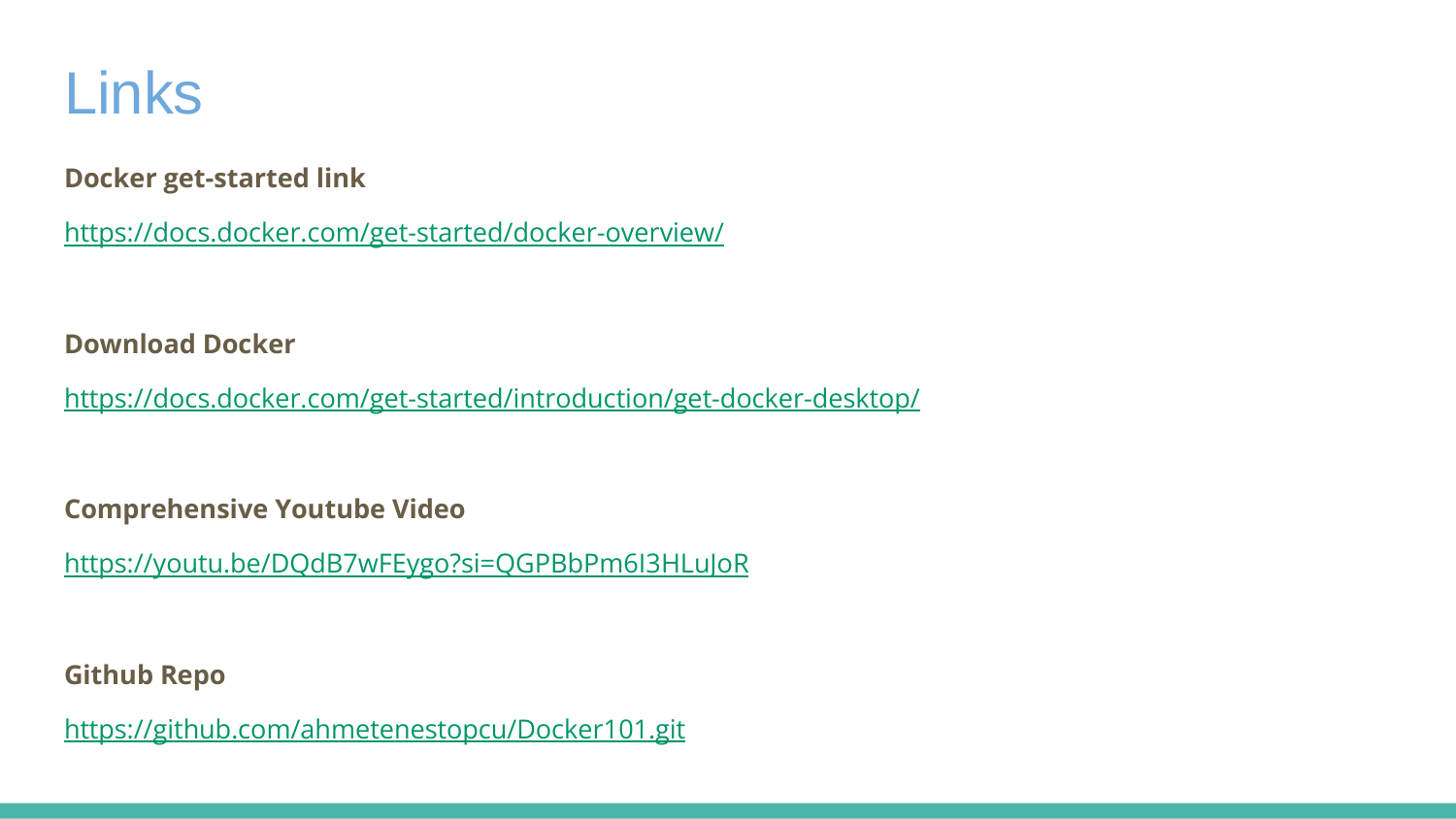

# Links

Docker get-started link
https://docs.docker.com/get-started/docker-overview/

Download Docker
https://docs.docker.com/get-started/introduction/get-docker-desktop/

Comprehensive Youtube Video
https://youtu.be/DQdB7wFEygo?si=QGPBbPm6I3HLuJoR

Github Repo
https://github.com/ahmetenestopcu/Docker101.git